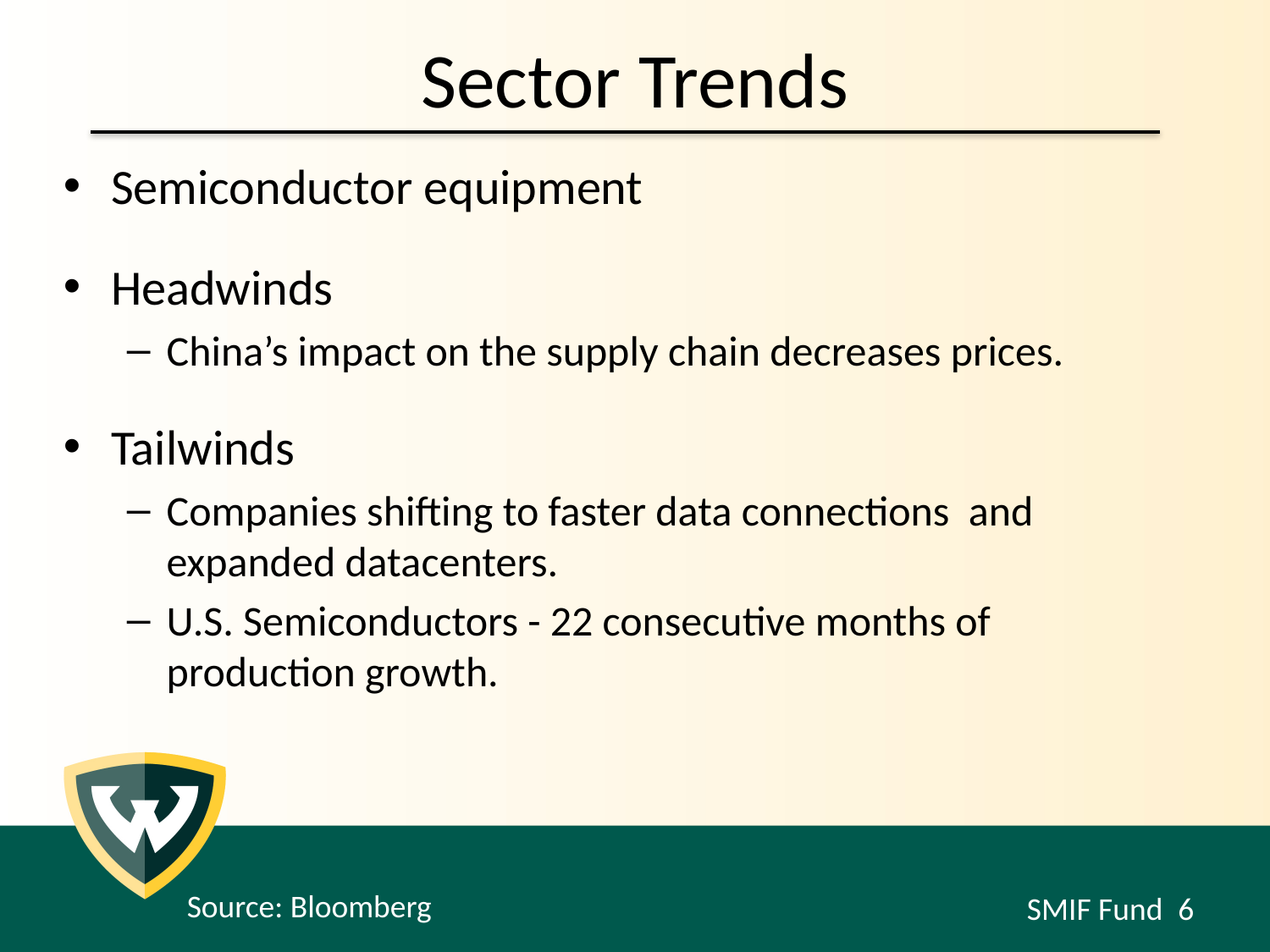

# Sector Trends
Semiconductor equipment
Headwinds
China’s impact on the supply chain decreases prices.
Tailwinds
Companies shifting to faster data connections  and  expanded datacenters.
U.S. Semiconductors - 22 consecutive months of production growth.
Source: Bloomberg
SMIF Fund
6